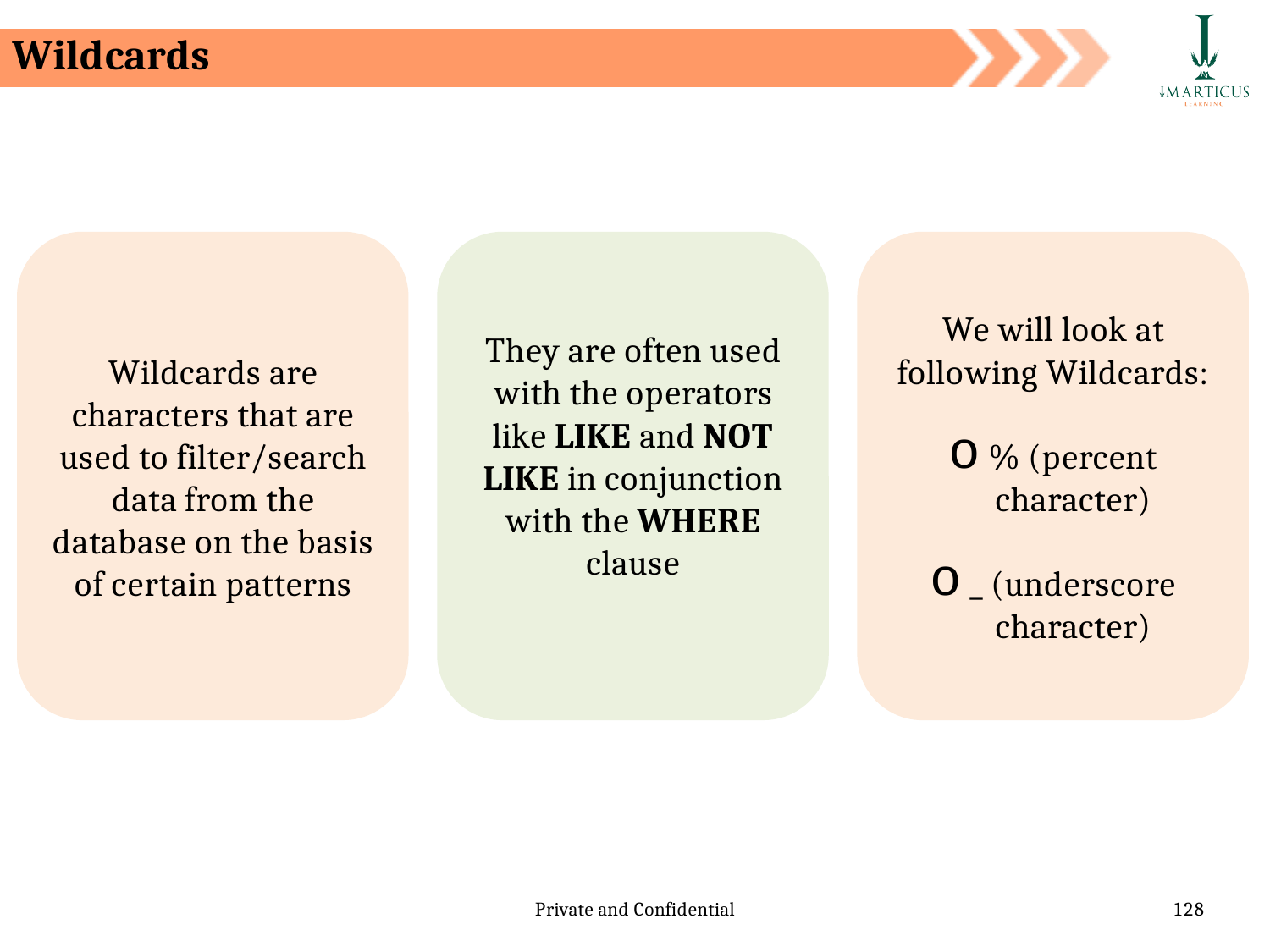

Wildcards
Wildcards are characters that are used to filter/search data from the database on the basis of certain patterns
They are often used with the operators like LIKE and NOT LIKE in conjunction with the WHERE clause

We will look at following Wildcards:

% (percent character)

_ (underscore character)